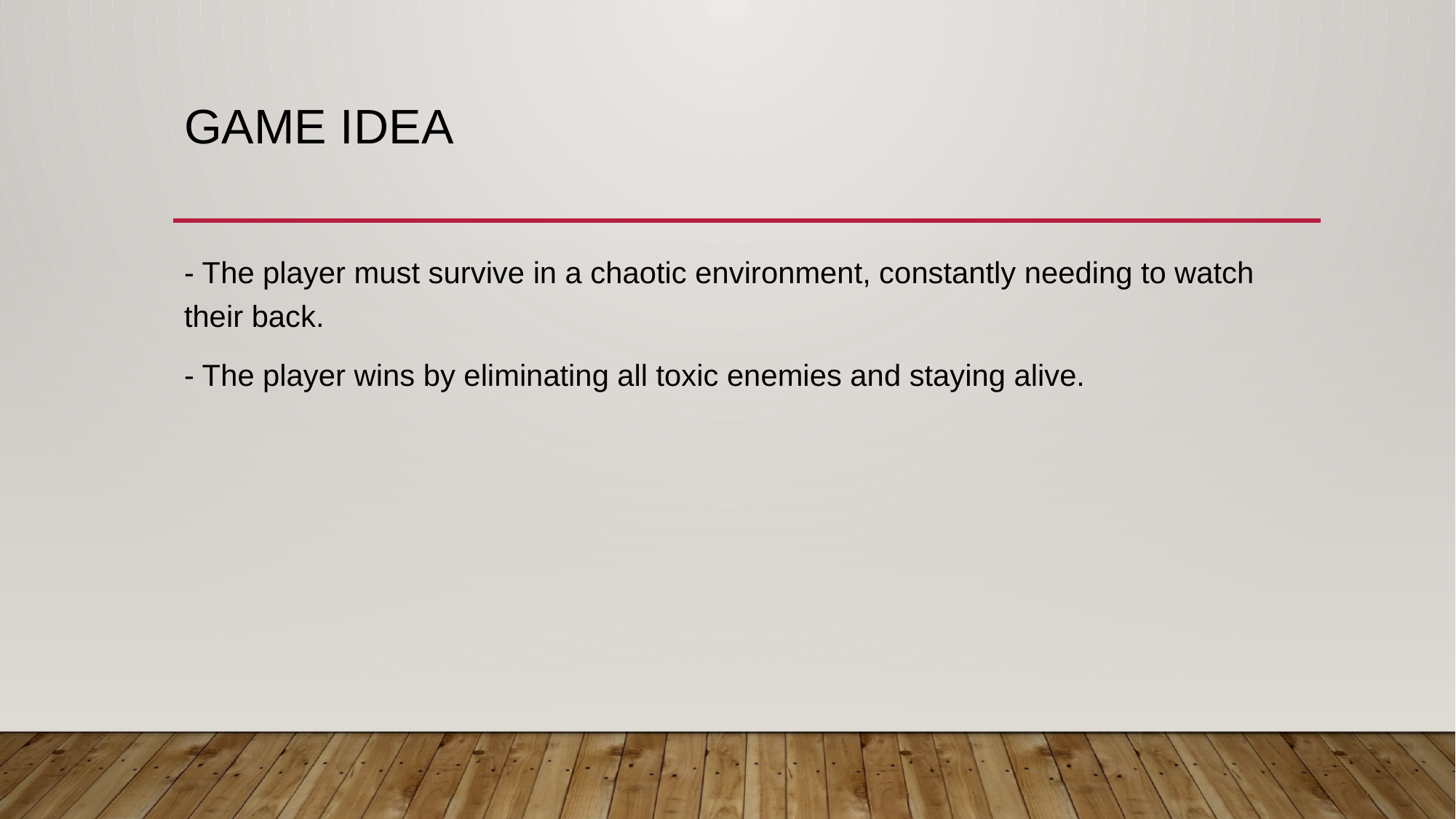

# Game idea
- The player must survive in a chaotic environment, constantly needing to watch their back.
- The player wins by eliminating all toxic enemies and staying alive.